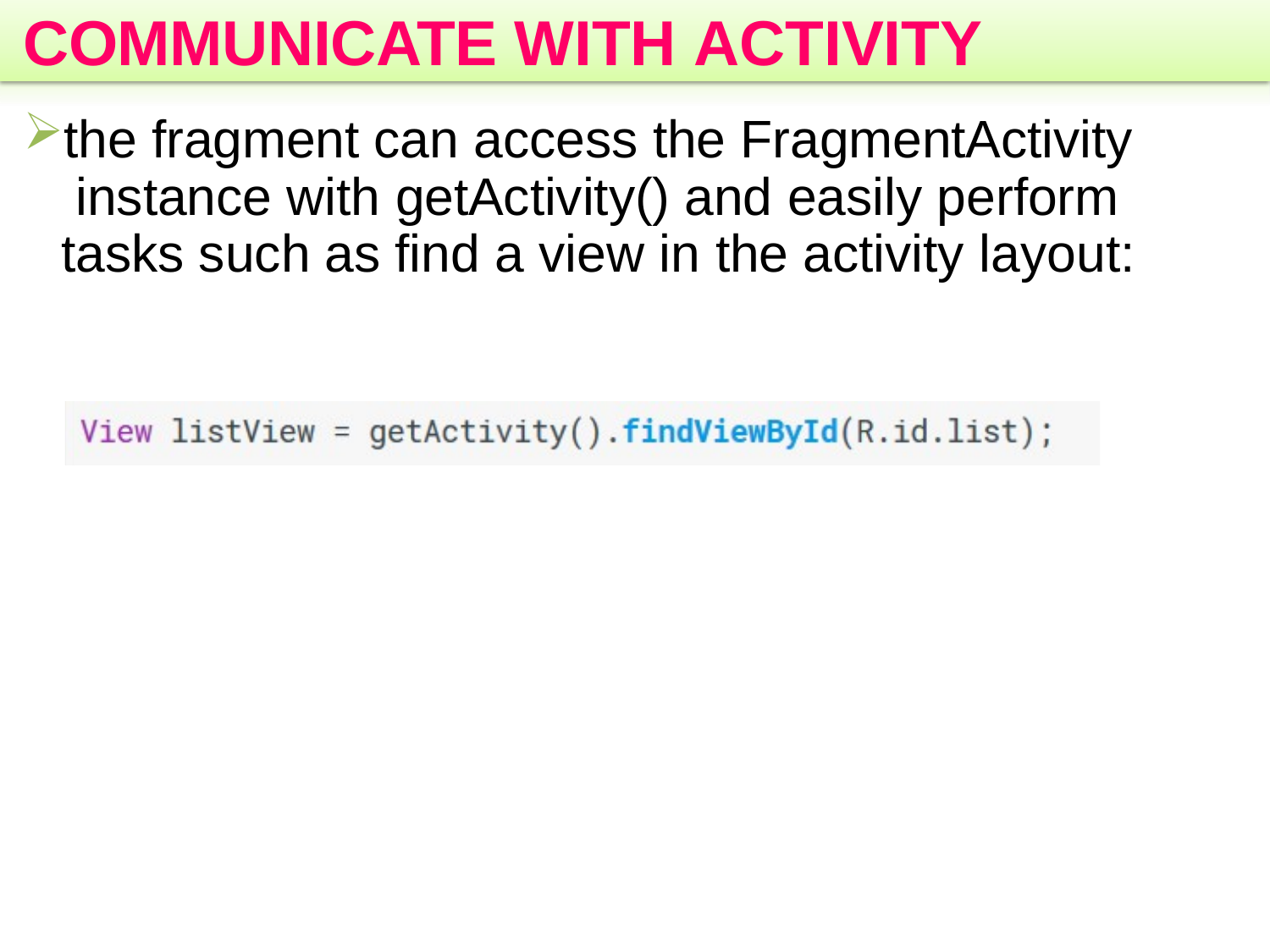

# COMMUNICATE WITH ACTIVITY
the fragment can access the FragmentActivity  instance with getActivity() and easily perform  tasks such as find a view in the activity layout: